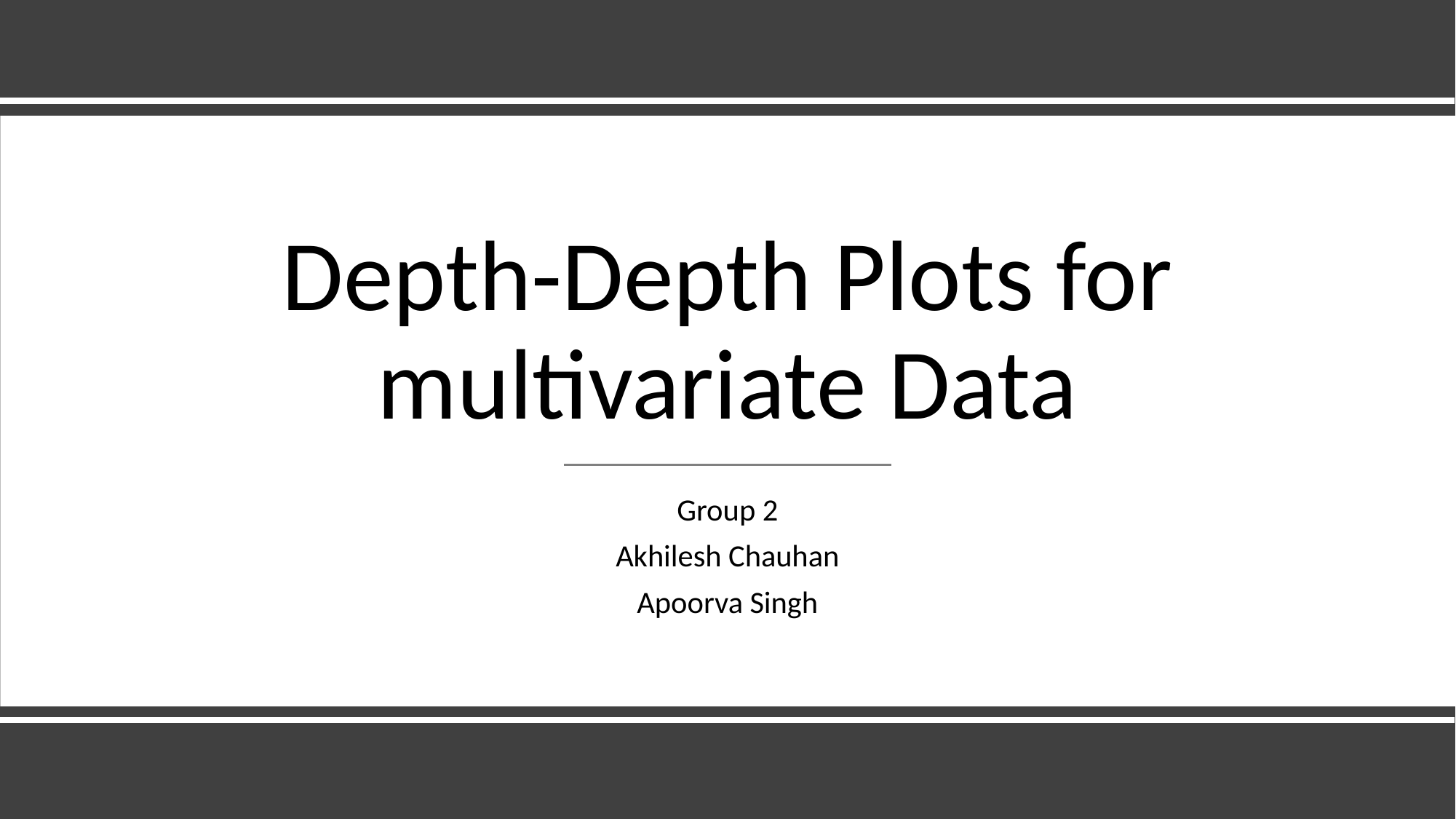

# Depth-Depth Plots for multivariate Data
Group 2
Akhilesh Chauhan
Apoorva Singh